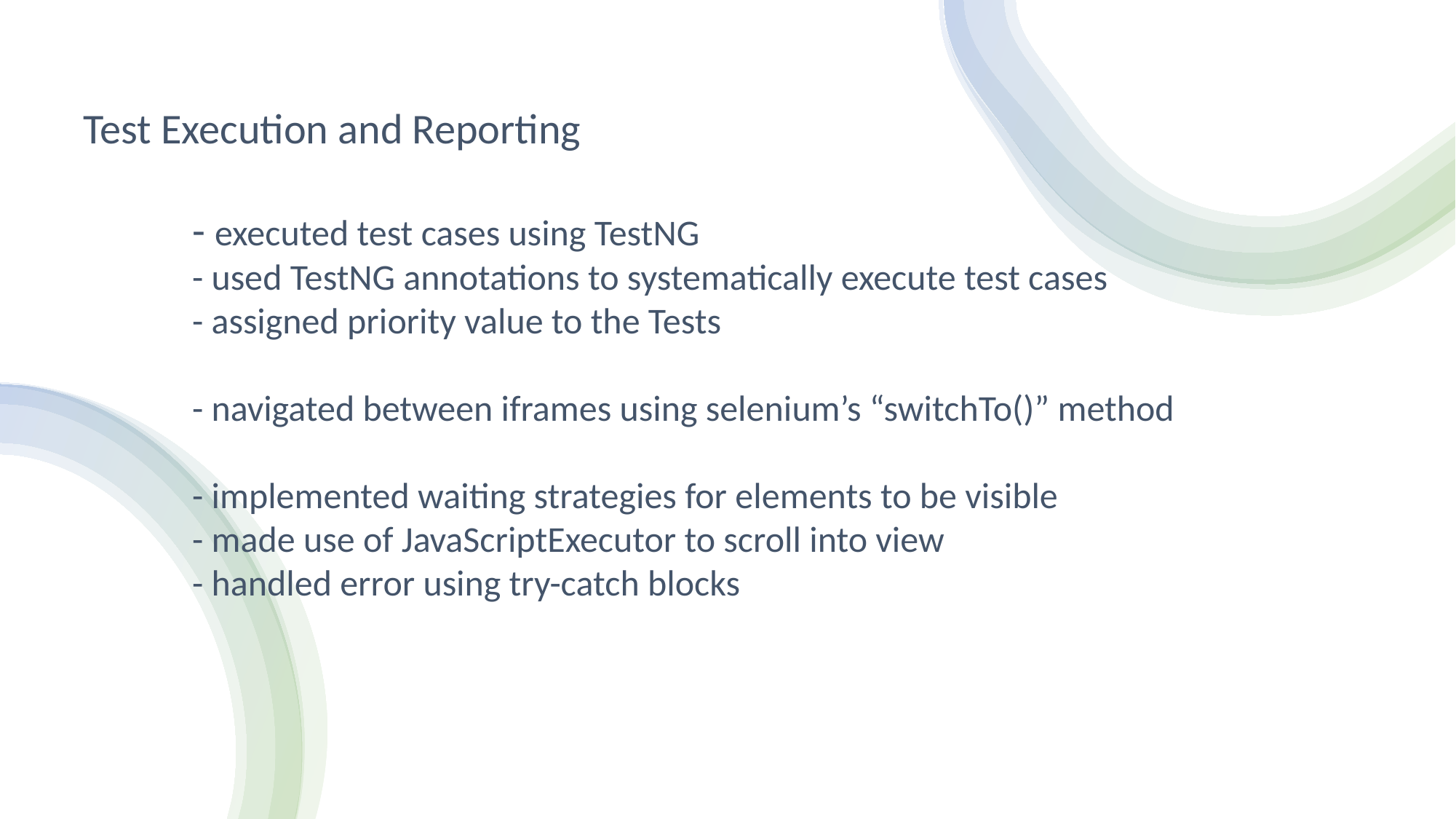

Test Execution and Reporting

	- executed test cases using TestNG
	- used TestNG annotations to systematically execute test cases
	- assigned priority value to the Tests

	- navigated between iframes using selenium’s “switchTo()” method

	- implemented waiting strategies for elements to be visible
	- made use of JavaScriptExecutor to scroll into view
	- handled error using try-catch blocks